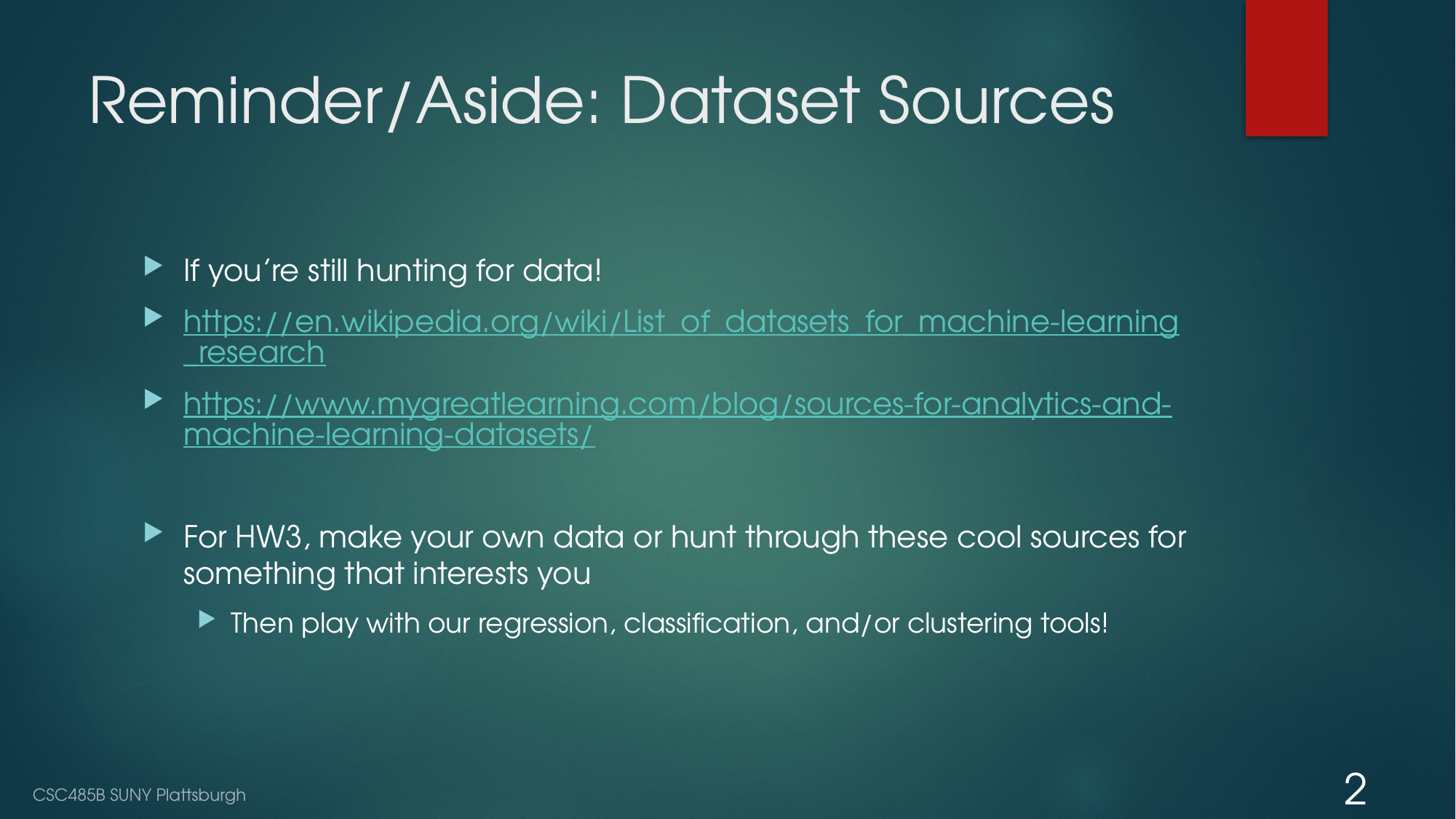

# Reminder/Aside: Dataset Sources
If you’re still hunting for data!
https://en.wikipedia.org/wiki/List_of_datasets_for_machine-learning_research
https://www.mygreatlearning.com/blog/sources-for-analytics-and-machine-learning-datasets/

For HW3, make your own data or hunt through these cool sources for something that interests you
Then play with our regression, classification, and/or clustering tools!

2
CSC485B SUNY Plattsburgh